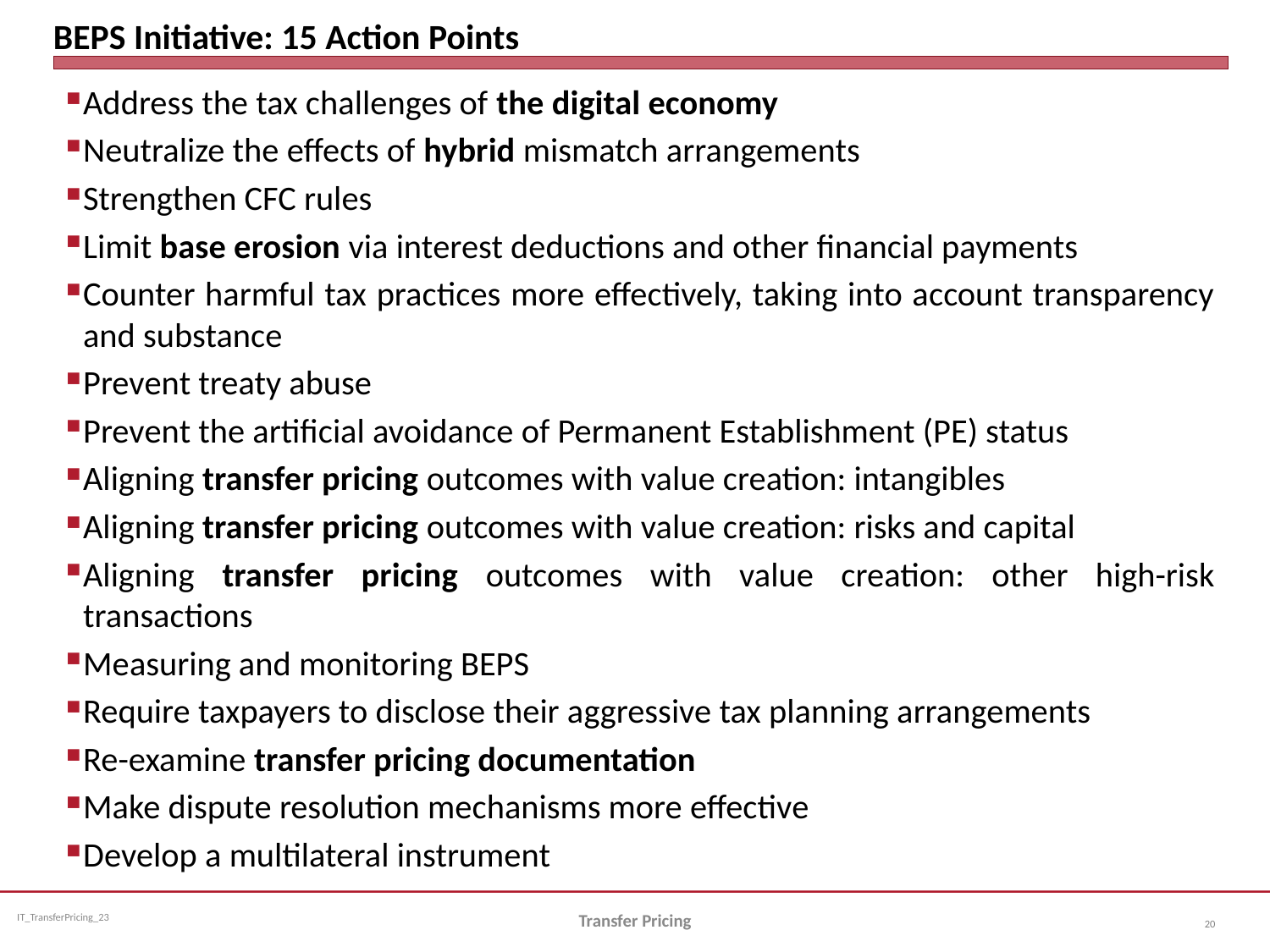

# BEPS Initiative: 15 Action Points
Address the tax challenges of the digital economy
Neutralize the effects of hybrid mismatch arrangements
Strengthen CFC rules
Limit base erosion via interest deductions and other financial payments
Counter harmful tax practices more effectively, taking into account transparency and substance
Prevent treaty abuse
Prevent the artificial avoidance of Permanent Establishment (PE) status
Aligning transfer pricing outcomes with value creation: intangibles
Aligning transfer pricing outcomes with value creation: risks and capital
Aligning transfer pricing outcomes with value creation: other high-risk transactions
Measuring and monitoring BEPS
Require taxpayers to disclose their aggressive tax planning arrangements
Re-examine transfer pricing documentation
Make dispute resolution mechanisms more effective
Develop a multilateral instrument

Transfer Pricing
20